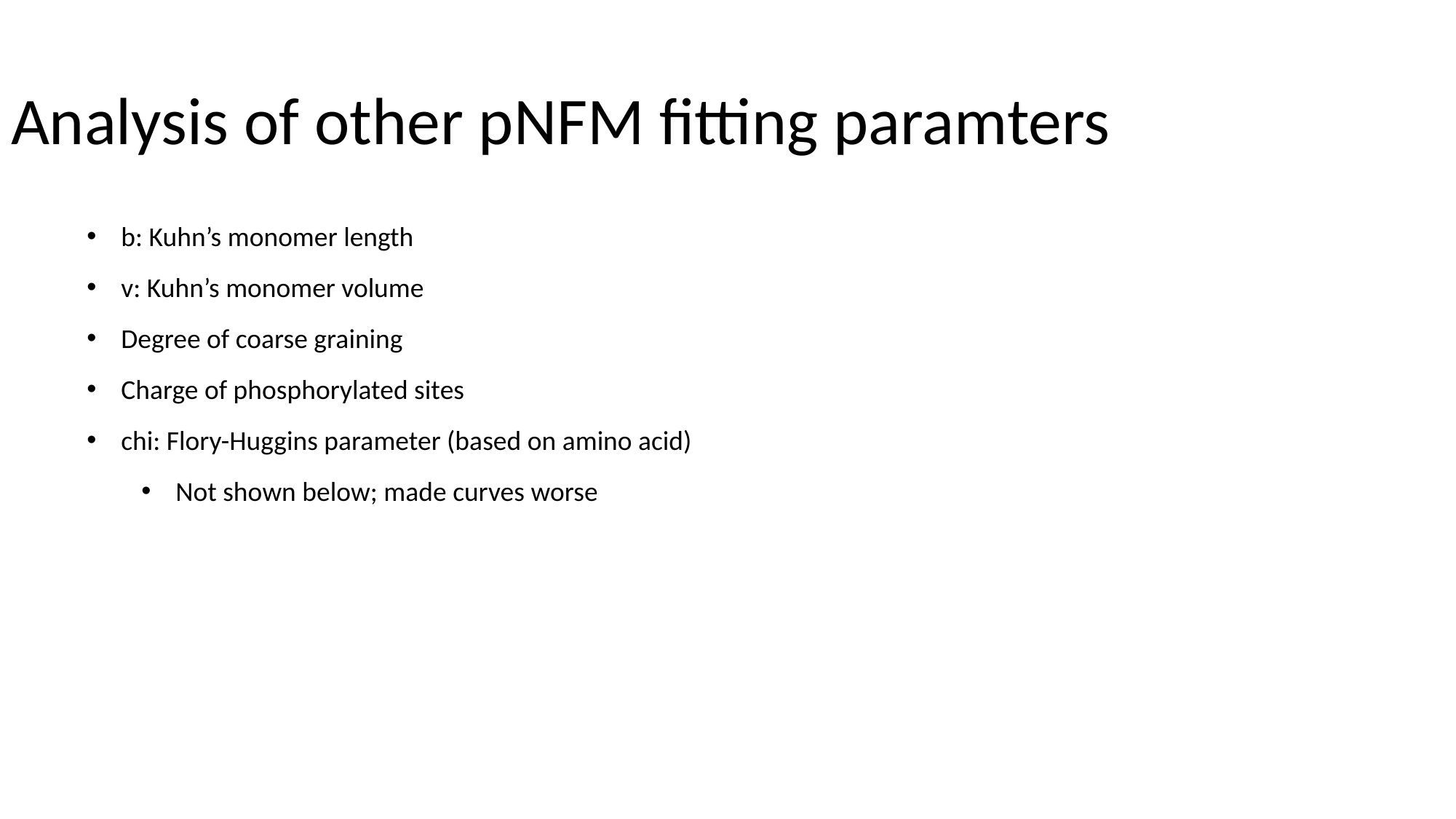

# Analysis of other pNFM fitting paramters
b: Kuhn’s monomer length
v: Kuhn’s monomer volume
Degree of coarse graining
Charge of phosphorylated sites
chi: Flory-Huggins parameter (based on amino acid)
Not shown below; made curves worse